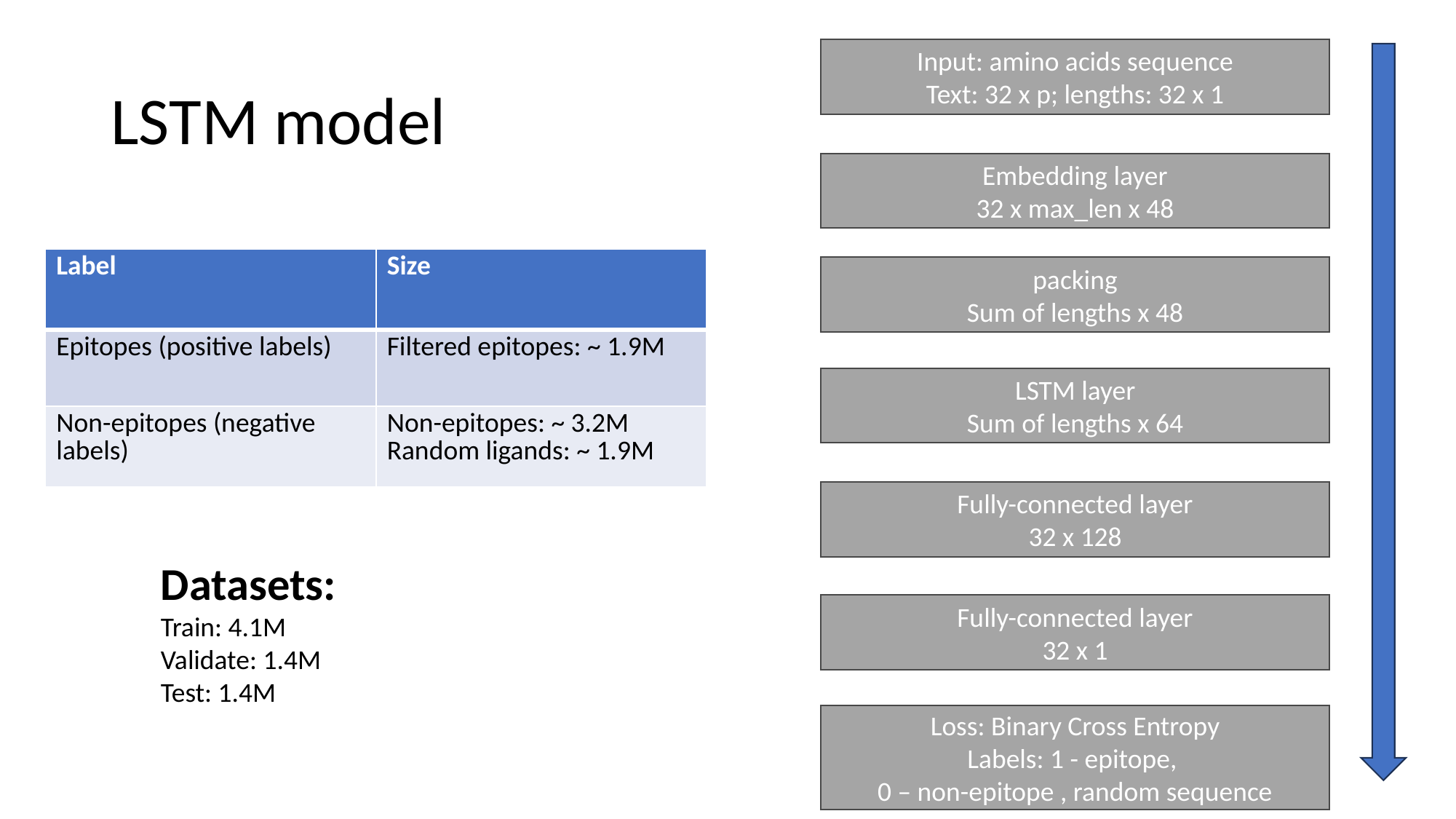

Input: amino acids sequence
Text: 32 x p; lengths: 32 x 1
# LSTM model

Embedding layer
32 x max_len x 48
| Label | Size |
| --- | --- |
| Epitopes (positive labels) | Filtered epitopes: ~ 1.9M |
| Non-epitopes (negative labels) | Non-epitopes: ~ 3.2M Random ligands: ~ 1.9M |
packing
Sum of lengths x 48
LSTM layer
Sum of lengths x 64
Fully-connected layer
32 x 128
Datasets:
Train: 4.1M
Validate: 1.4M
Test: 1.4M
Fully-connected layer
32 x 1
Loss: Binary Cross Entropy
Labels: 1 - epitope,
0 – non-epitope , random sequence